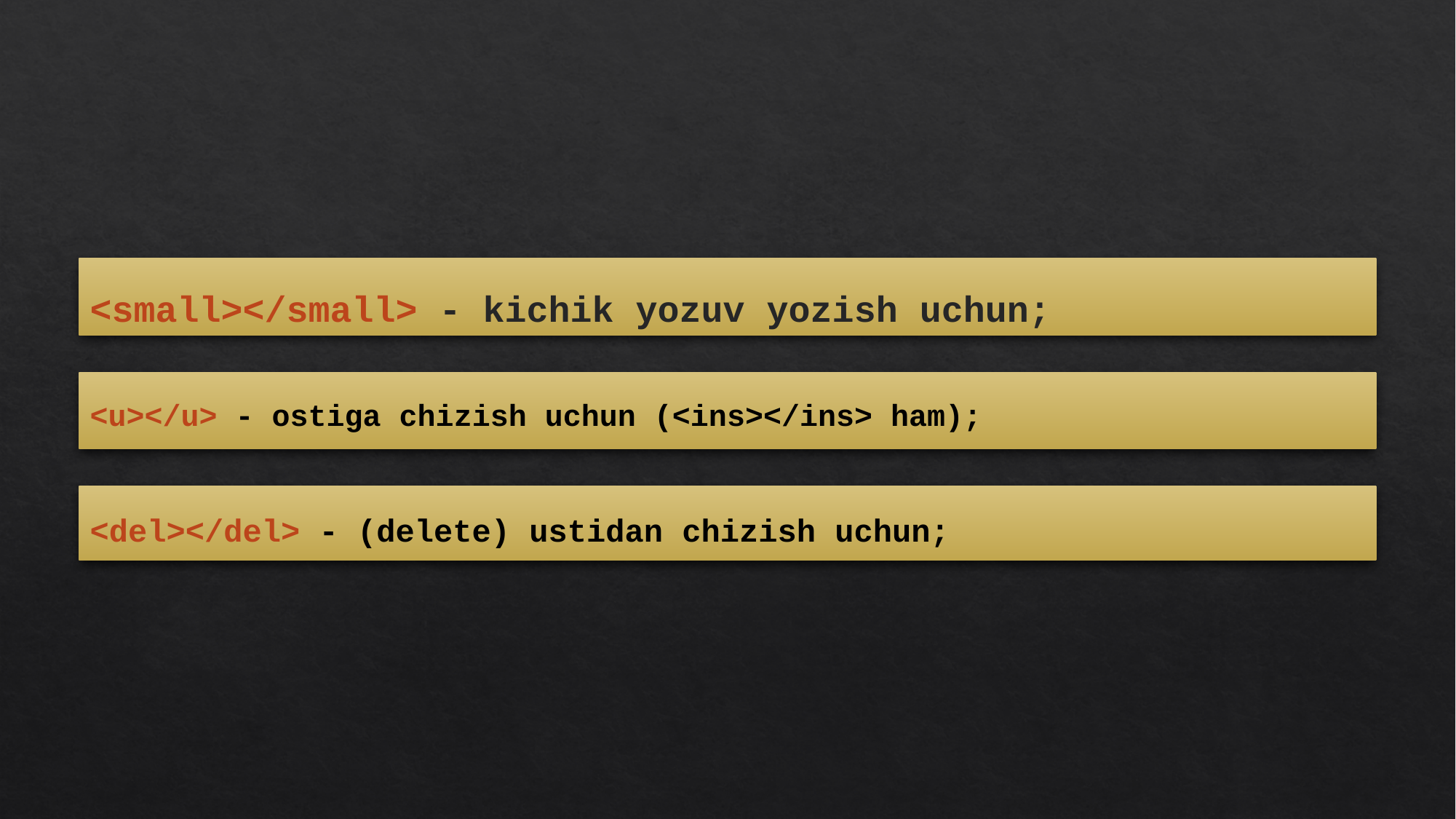

<small></small> - kichik yozuv yozish uchun;
<u></u> - ostiga chizish uchun (<ins></ins> ham);
<del></del> - (delete) ustidan chizish uchun;